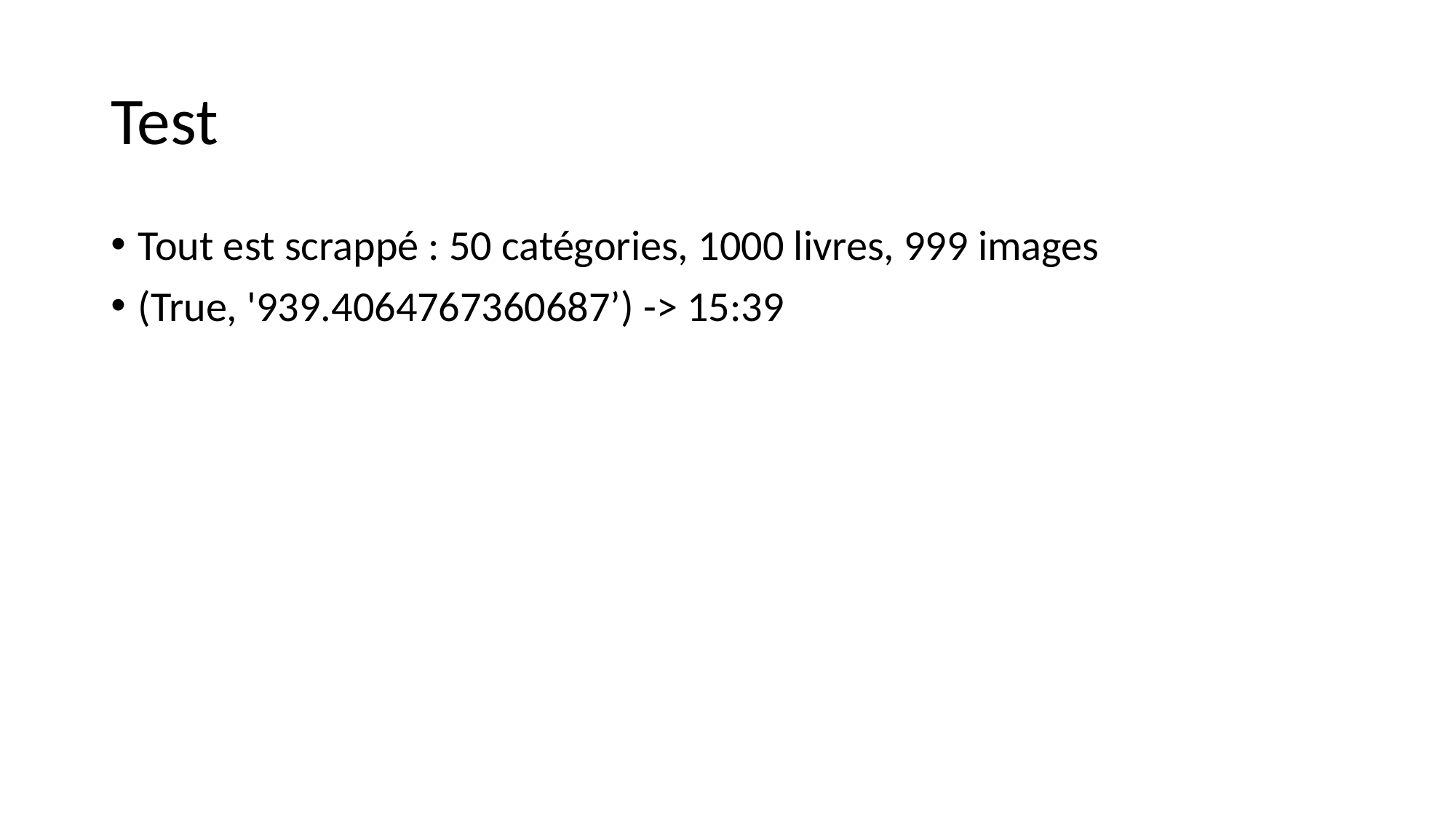

# Test
Tout est scrappé : 50 catégories, 1000 livres, 999 images
(True, '939.4064767360687’) -> 15:39